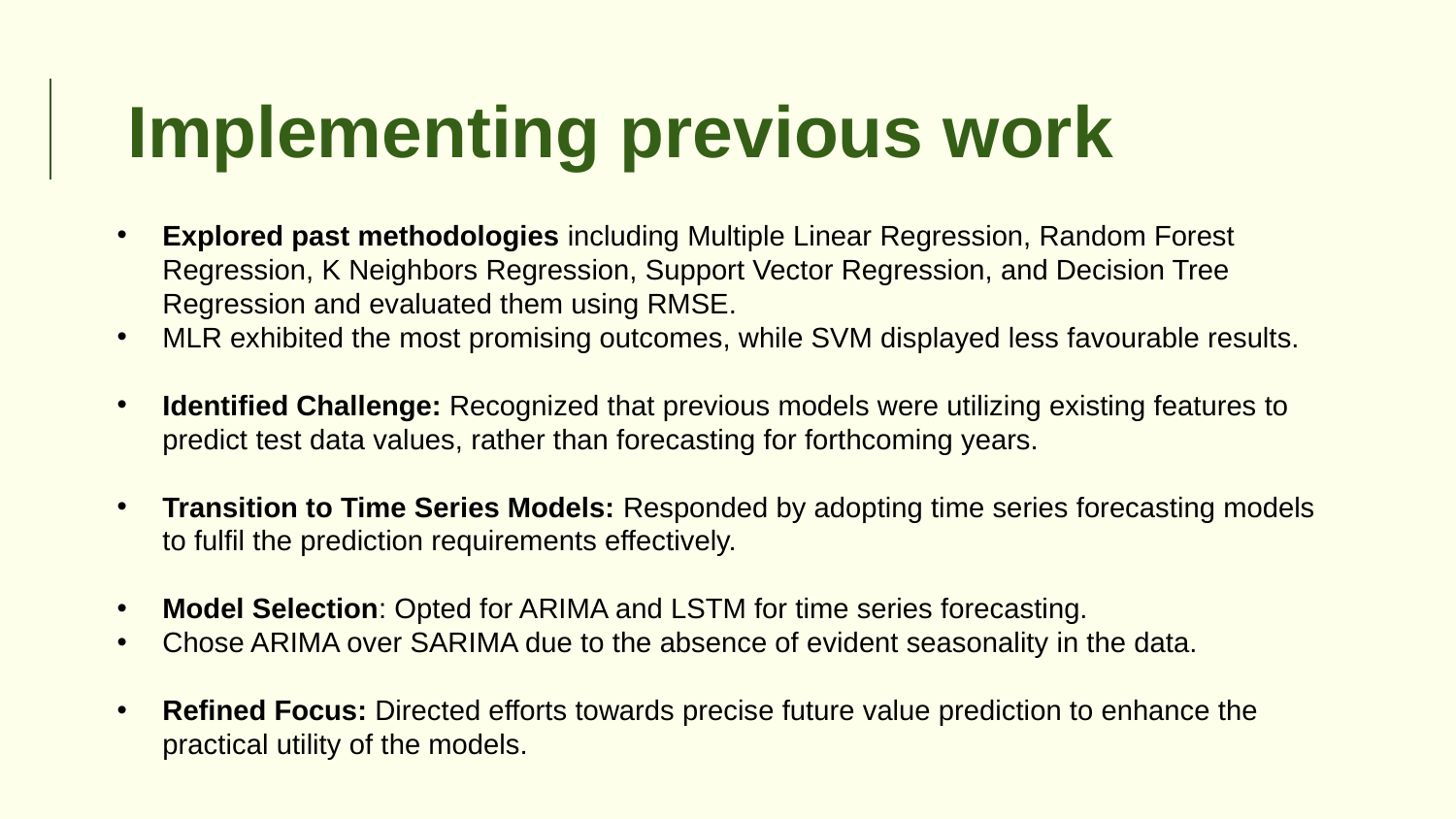

# Implementing previous work
Explored past methodologies including Multiple Linear Regression, Random Forest Regression, K Neighbors Regression, Support Vector Regression, and Decision Tree Regression and evaluated them using RMSE.
MLR exhibited the most promising outcomes, while SVM displayed less favourable results.

Identified Challenge: Recognized that previous models were utilizing existing features to predict test data values, rather than forecasting for forthcoming years.

Transition to Time Series Models: Responded by adopting time series forecasting models to fulfil the prediction requirements effectively.

Model Selection: Opted for ARIMA and LSTM for time series forecasting.
Chose ARIMA over SARIMA due to the absence of evident seasonality in the data.

Refined Focus: Directed efforts towards precise future value prediction to enhance the practical utility of the models.